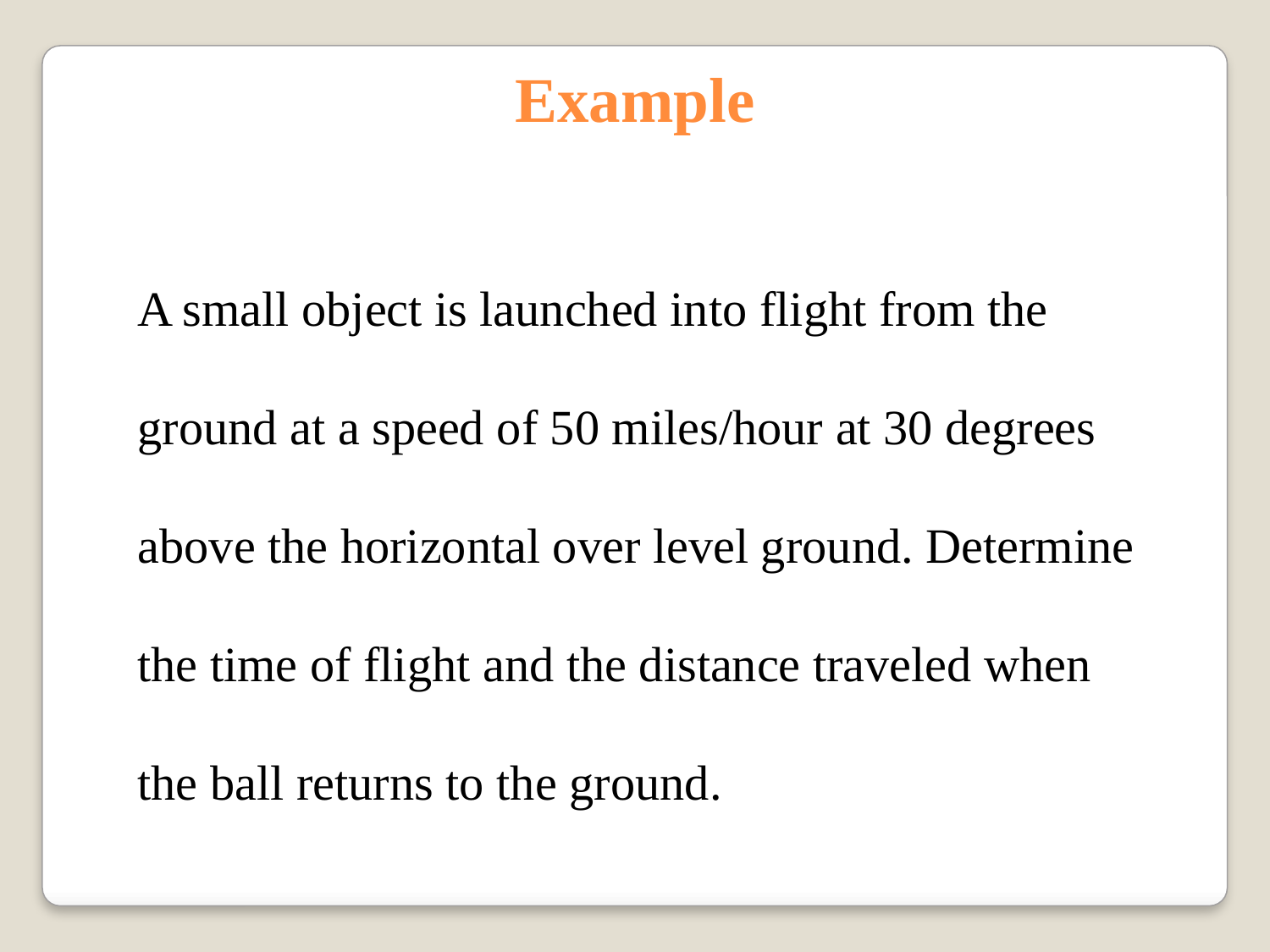

Example
A small object is launched into flight from the ground at a speed of 50 miles/hour at 30 degrees above the horizontal over level ground. Determine the time of flight and the distance traveled when the ball returns to the ground.